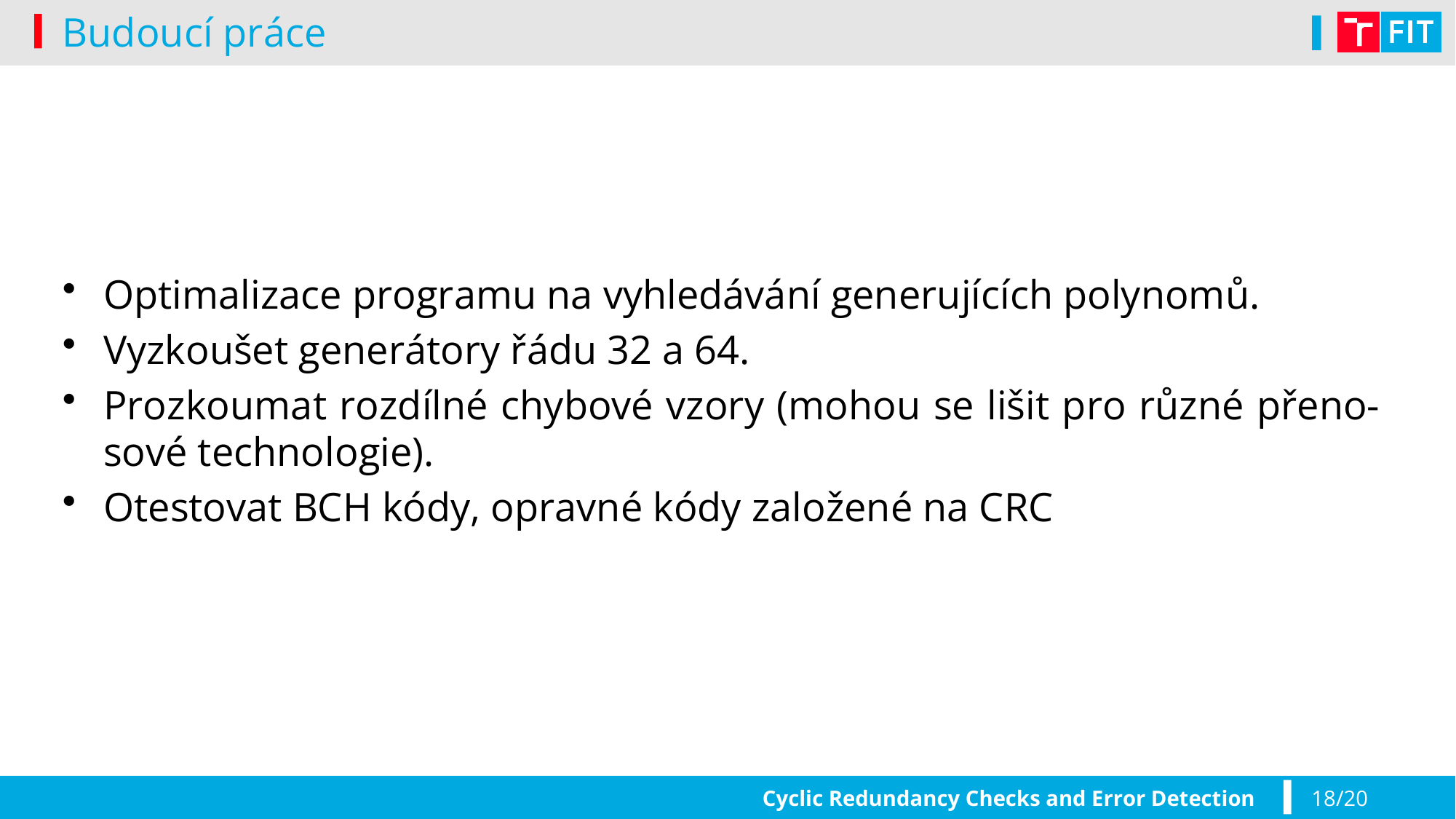

# Budoucí práce
Optimalizace programu na vyhledávání generujících polynomů.
Vyzkoušet generátory řádu 32 a 64.
Prozkoumat rozdílné chybové vzory (mohou se lišit pro různé přeno-sové technologie).
Otestovat BCH kódy, opravné kódy založené na CRC

Cyclic Redundancy Checks and Error Detection
18/20